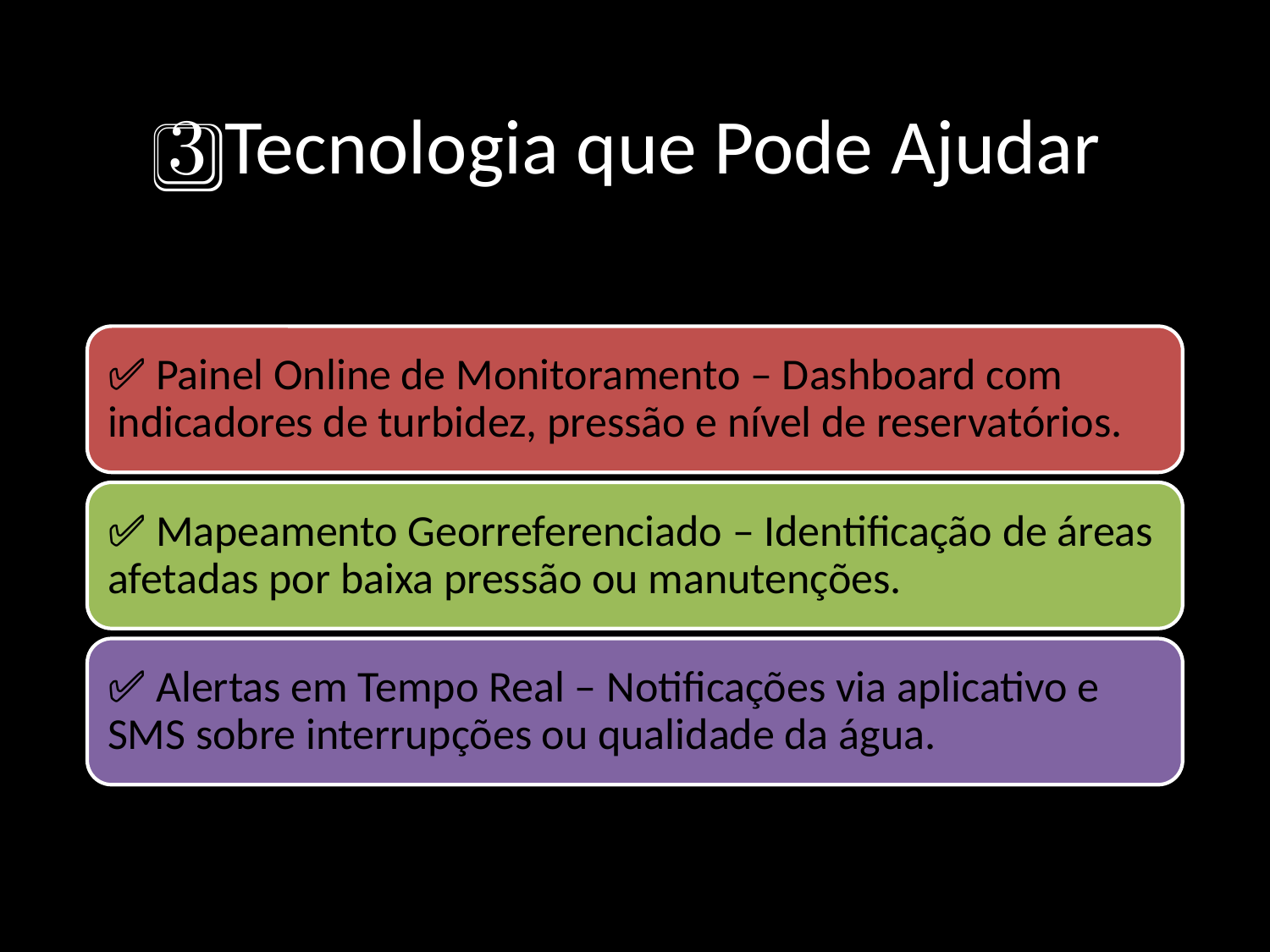

# 3️⃣ Tecnologia que Pode Ajudar

✅ Painel Online de Monitoramento – Dashboard com indicadores de turbidez, pressão e nível de reservatórios.

✅ Mapeamento Georreferenciado – Identificação de áreas afetadas por baixa pressão ou manutenções.

✅ Alertas em Tempo Real – Notificações via aplicativo e SMS sobre interrupções ou qualidade da água.